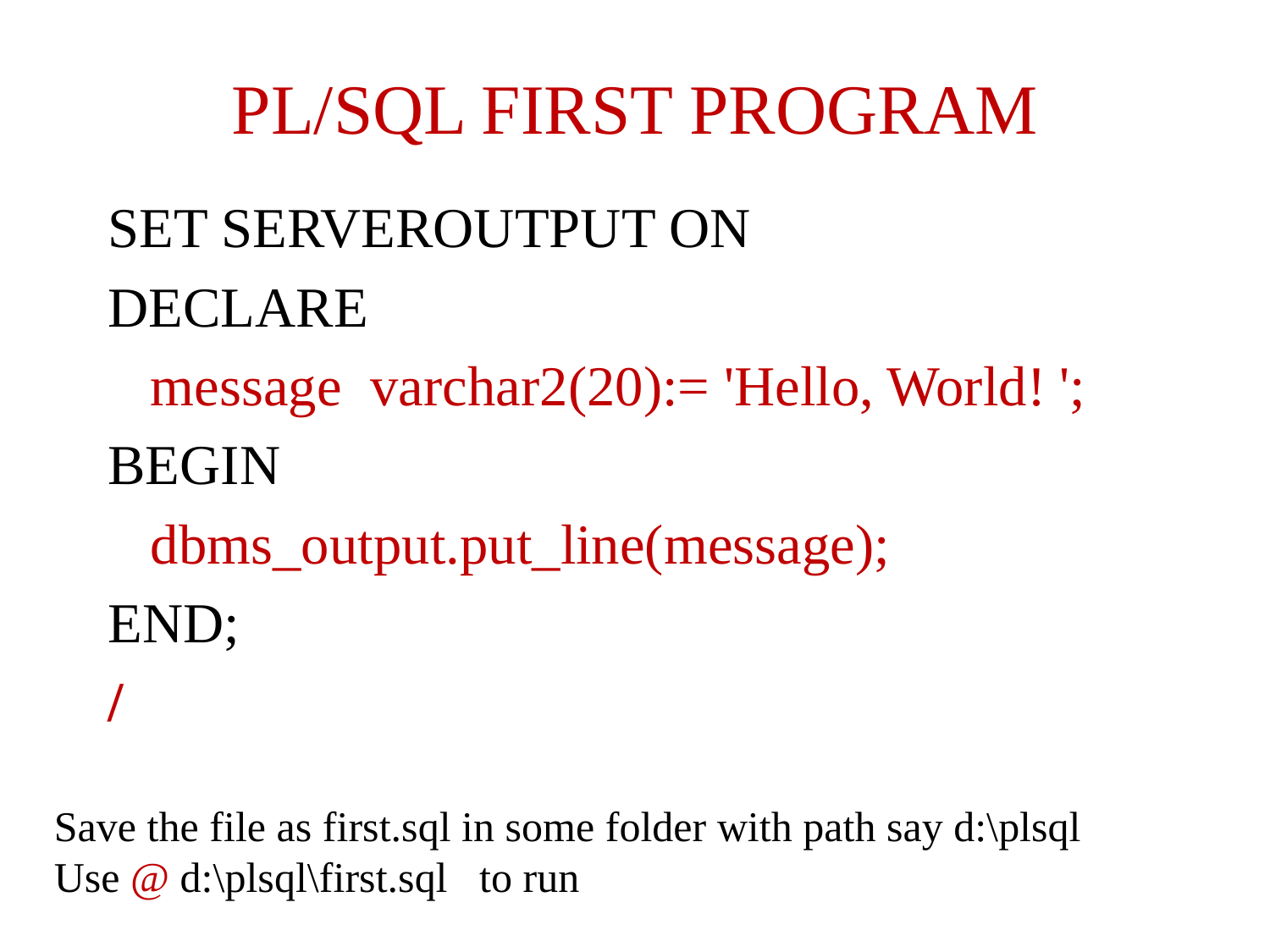

# PL/SQL FIRST PROGRAM
SET SERVEROUTPUT ON
DECLARE
   message  varchar2(20):= 'Hello, World! ';
BEGIN
   dbms_output.put_line(message);
END;
/
Save the file as first.sql in some folder with path say d:\plsql
Use @ d:\plsql\first.sql   to run